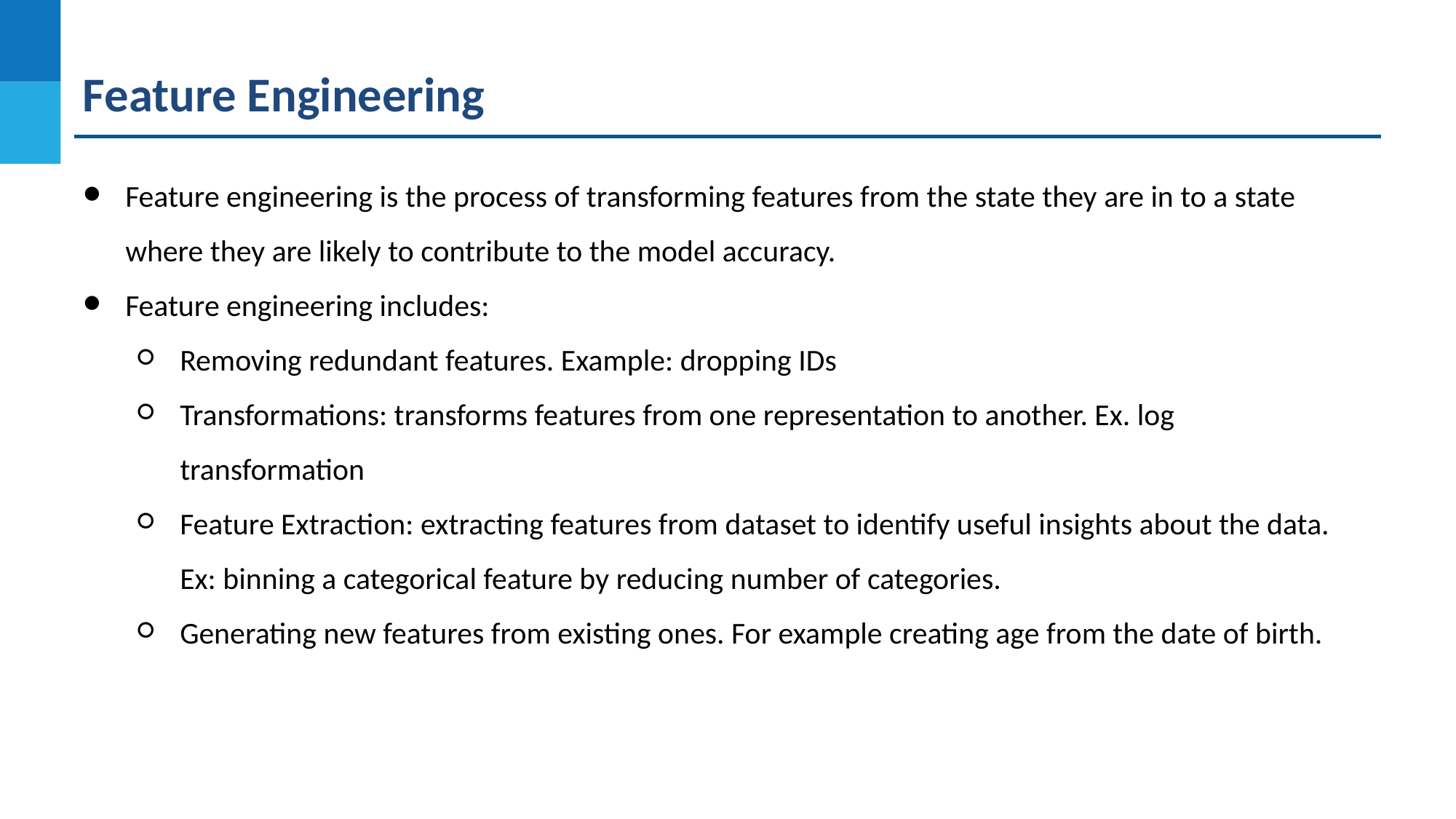

Feature Engineering
Feature engineering is the process of transforming features from the state they are in to a state where they are likely to contribute to the model accuracy.
Feature engineering includes:
Removing redundant features. Example: dropping IDs
Transformations: transforms features from one representation to another. Ex. log transformation
Feature Extraction: extracting features from dataset to identify useful insights about the data. Ex: binning a categorical feature by reducing number of categories.
Generating new features from existing ones. For example creating age from the date of birth.